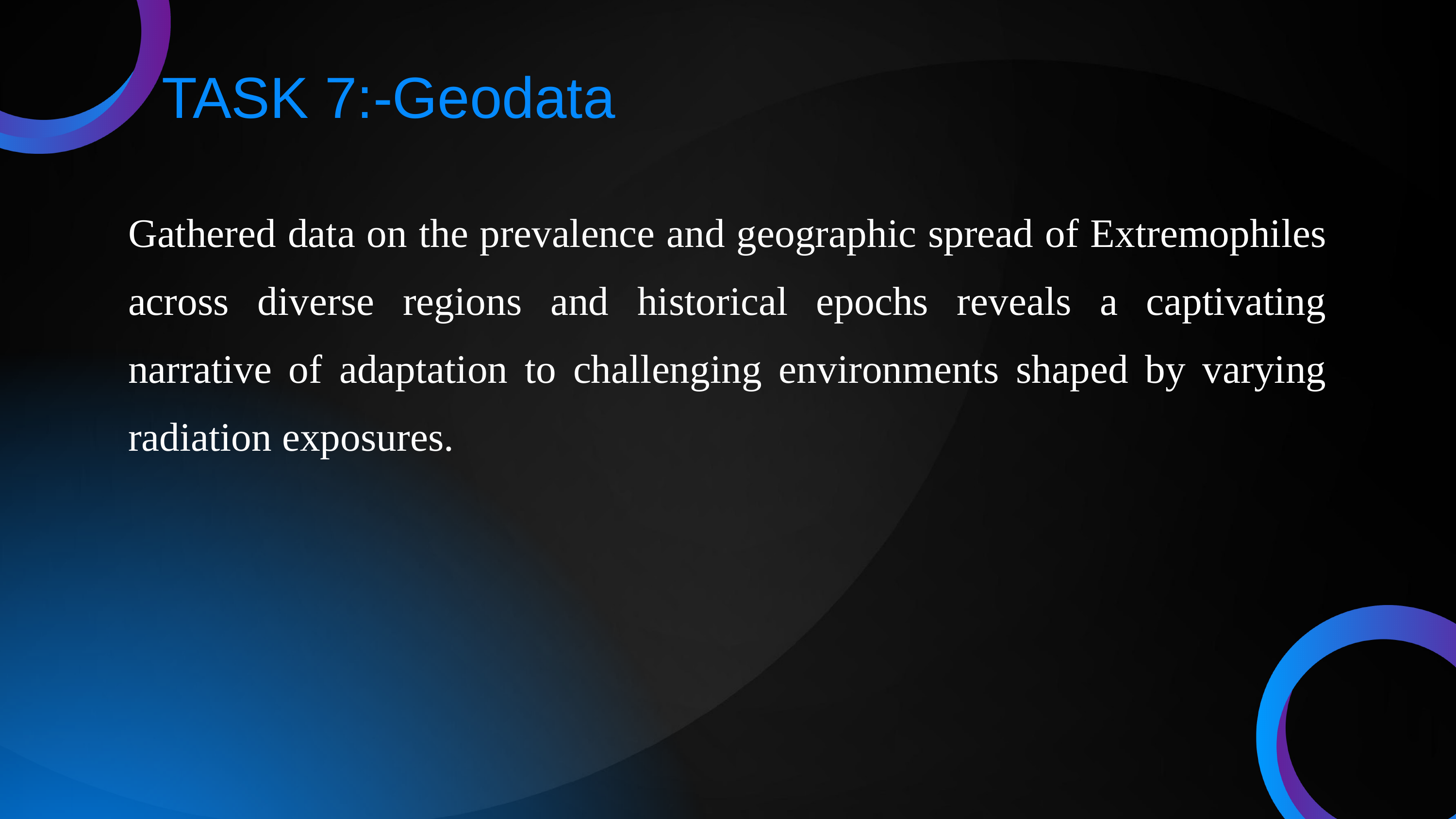

TASK 7:-Geodata

Gathered data on the prevalence and geographic spread of Extremophiles across diverse regions and historical epochs reveals a captivating narrative of adaptation to challenging environments shaped by varying radiation exposures.